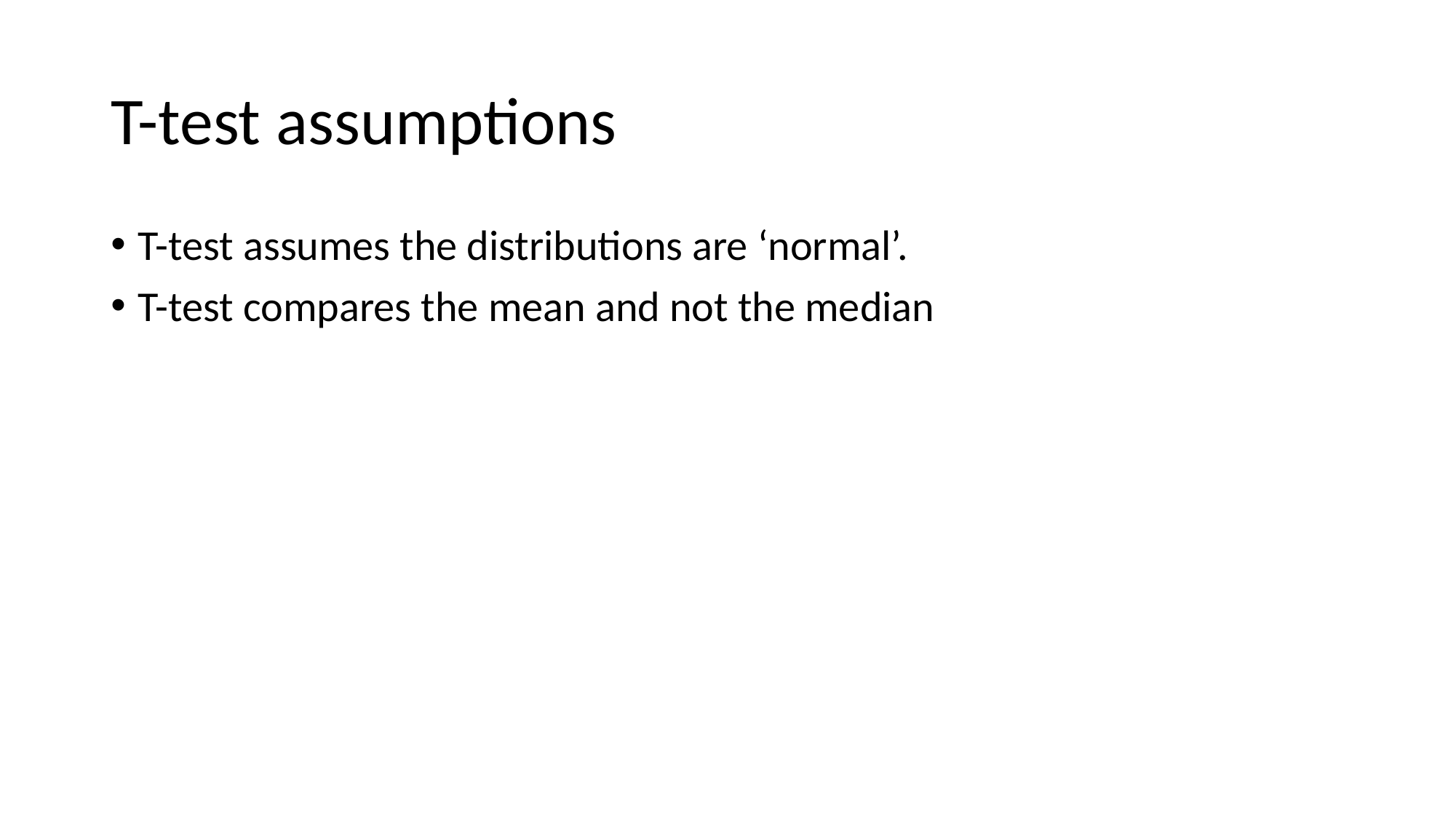

# T-test assumptions
T-test assumes the distributions are ‘normal’.
T-test compares the mean and not the median